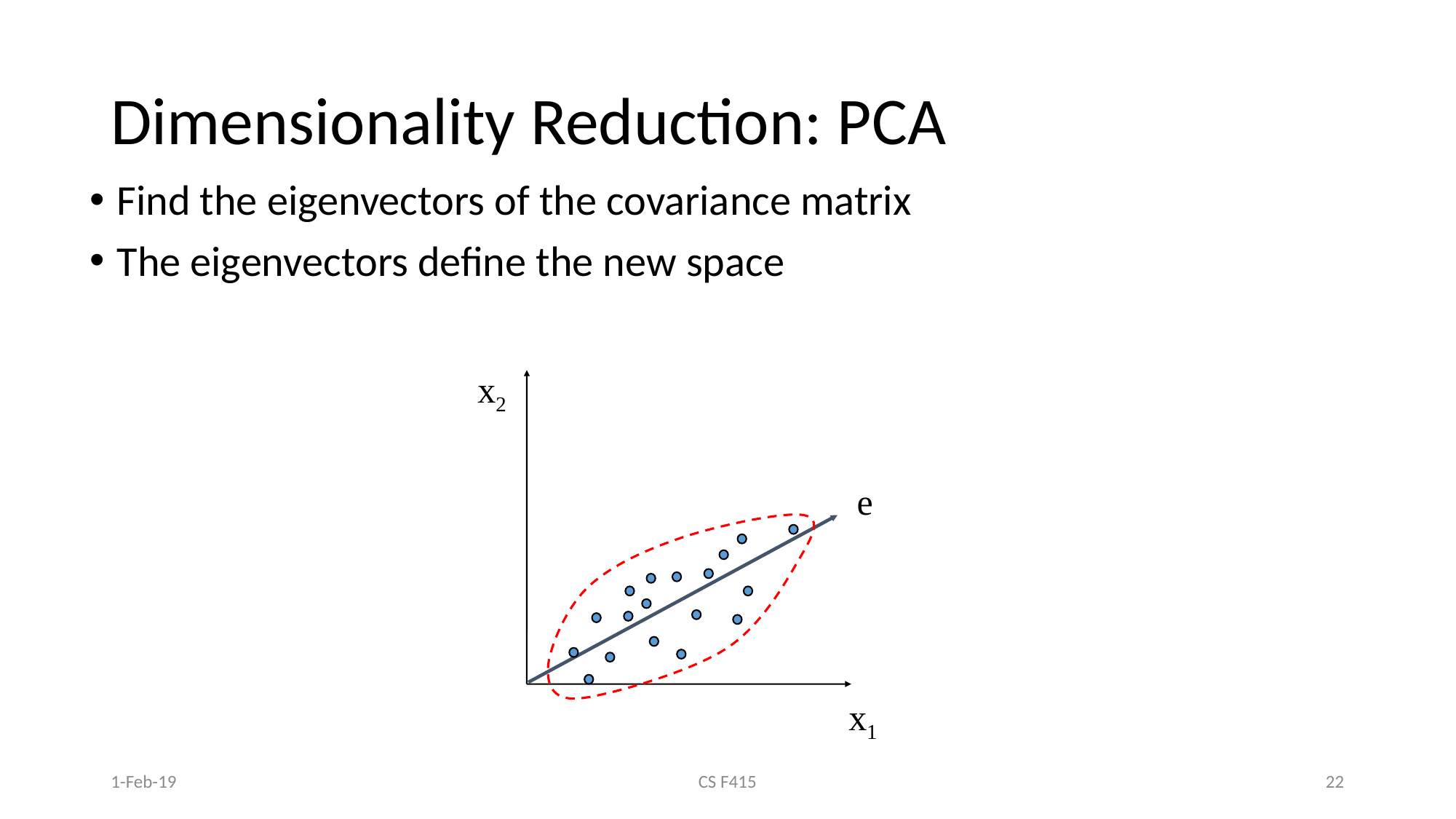

# Dimensionality Reduction: PCA
Find the eigenvectors of the covariance matrix
The eigenvectors define the new space
x2

e

x1
1-Feb-19
CS F415
22